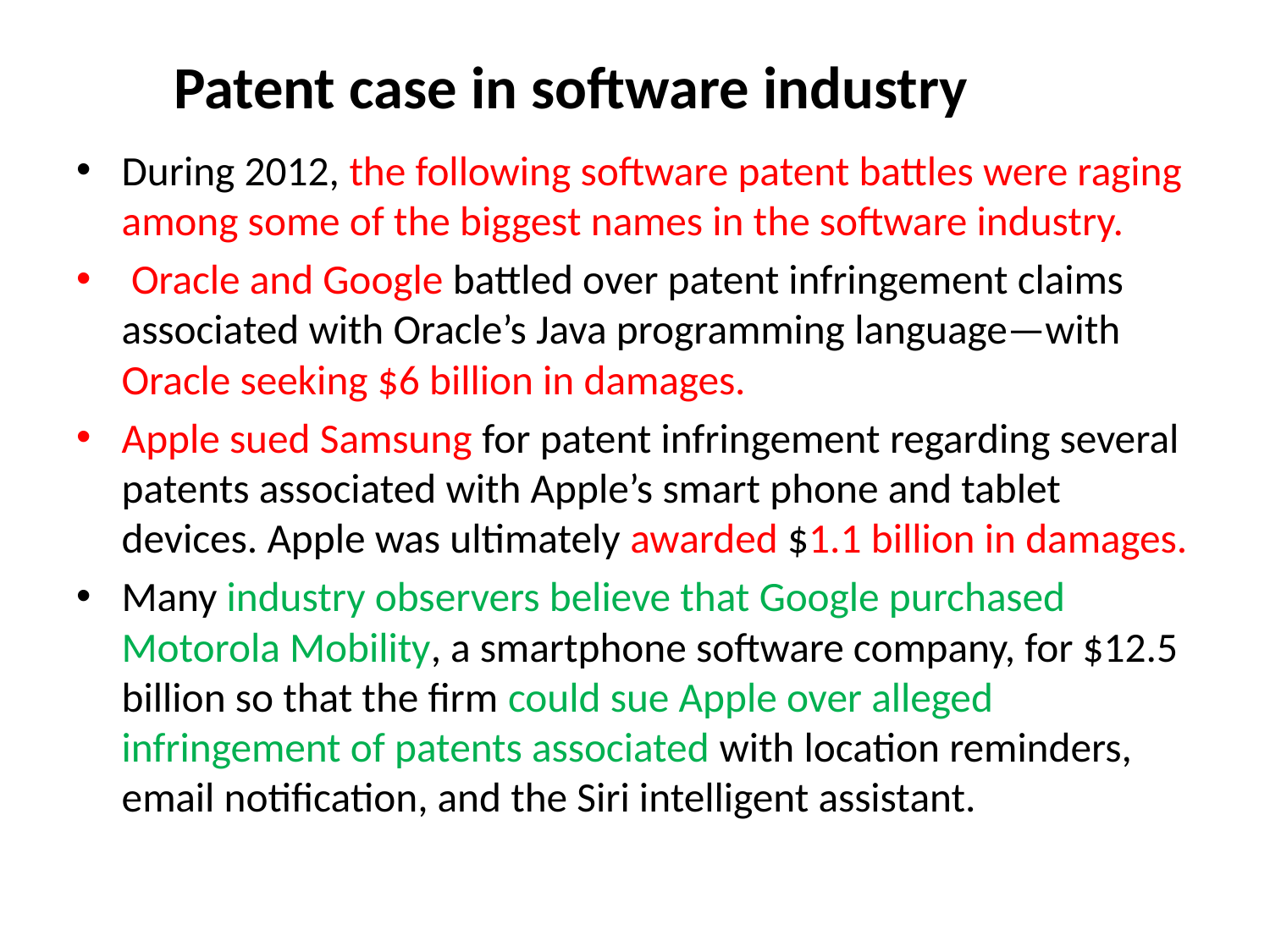

# Patent case in software industry
During 2012, the following software patent battles were raging among some of the biggest names in the software industry.
 Oracle and Google battled over patent infringement claims associated with Oracle’s Java programming language—with Oracle seeking $6 billion in damages.
Apple sued Samsung for patent infringement regarding several patents associated with Apple’s smart phone and tablet devices. Apple was ultimately awarded $1.1 billion in damages.
Many industry observers believe that Google purchased Motorola Mobility, a smartphone software company, for $12.5 billion so that the firm could sue Apple over alleged infringement of patents associated with location reminders, email notification, and the Siri intelligent assistant.